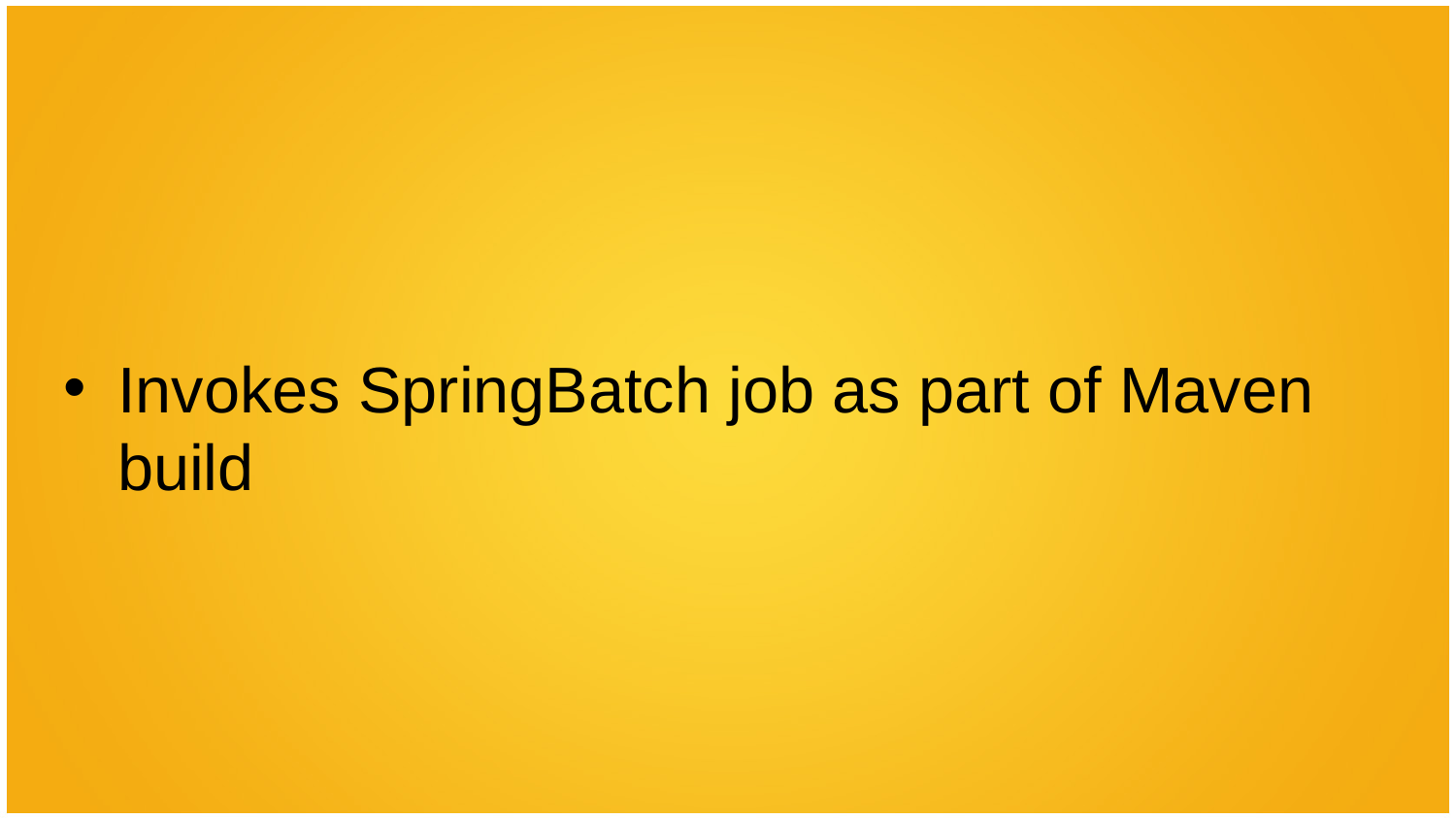

Invokes SpringBatch job as part of Maven build